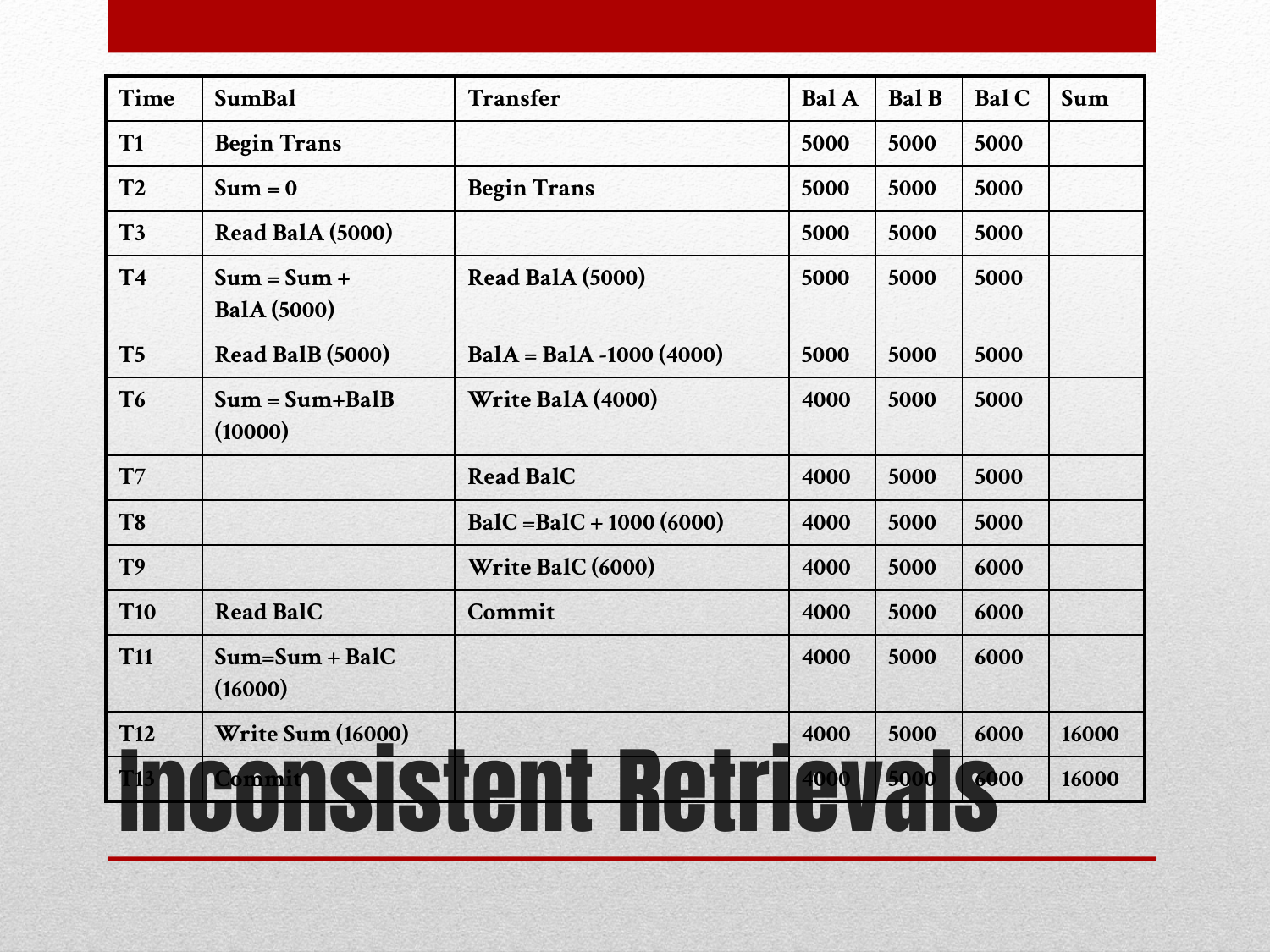

| Time | SumBal | Transfer | Bal A | Bal B | Bal C | Sum |
| --- | --- | --- | --- | --- | --- | --- |
| T1 | Begin Trans |  | 5000 | 5000 | 5000 |  |
| T2 | Sum = 0 | Begin Trans | 5000 | 5000 | 5000 |  |
| T3 | Read BalA (5000) |  | 5000 | 5000 | 5000 |  |
| T4 | Sum = Sum + BalA (5000) | Read BalA (5000) | 5000 | 5000 | 5000 |  |
| T5 | Read BalB (5000) | BalA = BalA -1000 (4000) | 5000 | 5000 | 5000 |  |
| T6 | Sum = Sum+BalB (10000) | Write BalA (4000) | 4000 | 5000 | 5000 |  |
| T7 |  | Read BalC | 4000 | 5000 | 5000 |  |
| T8 |  | BalC =BalC + 1000 (6000) | 4000 | 5000 | 5000 |  |
| T9 |  | Write BalC (6000) | 4000 | 5000 | 6000 |  |
| T10 | Read BalC | Commit | 4000 | 5000 | 6000 |  |
| T11 | Sum=Sum + BalC (16000) |  | 4000 | 5000 | 6000 |  |
| T12 | Write Sum (16000) |  | 4000 | 5000 | 6000 | 16000 |
| T13 | Commit |  | 4000 | 5000 | 6000 | 16000 |
# Inconsistent Retrievals